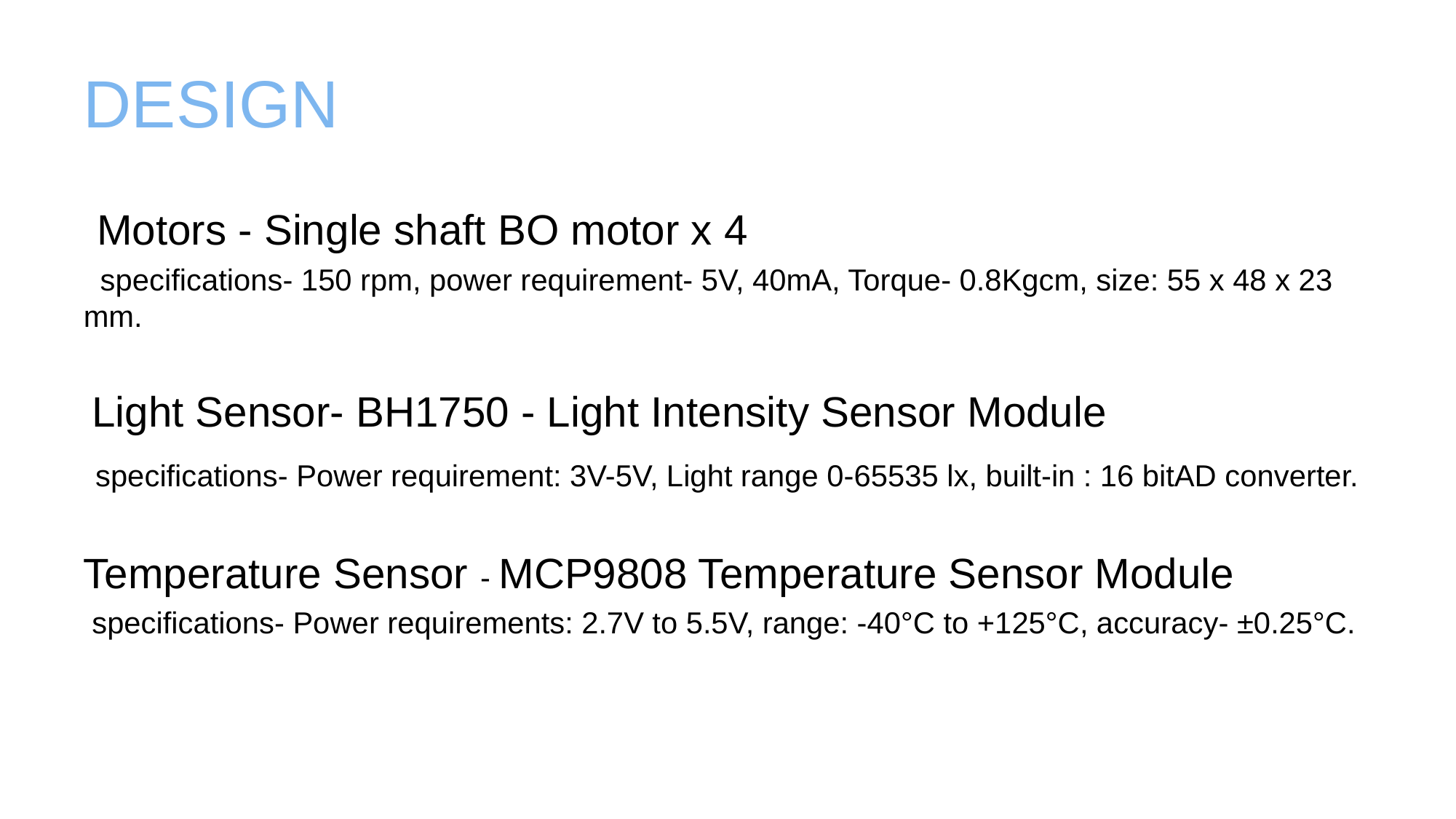

# DESIGN
 Motors - Single shaft BO motor x 4
  specifications- 150 rpm, power requirement- 5V, 40mA, Torque- 0.8Kgcm, size: 55 x 48 x 23   mm.

 Light Sensor- BH1750 - Light Intensity Sensor Module
 specifications- Power requirement: 3V-5V, Light range 0-65535 lx, built-in : 16 bitAD converter.

Temperature Sensor - MCP9808 Temperature Sensor Module
 specifications- Power requirements: 2.7V to 5.5V, range: -40°C to +125°C, accuracy- ±0.25°C.